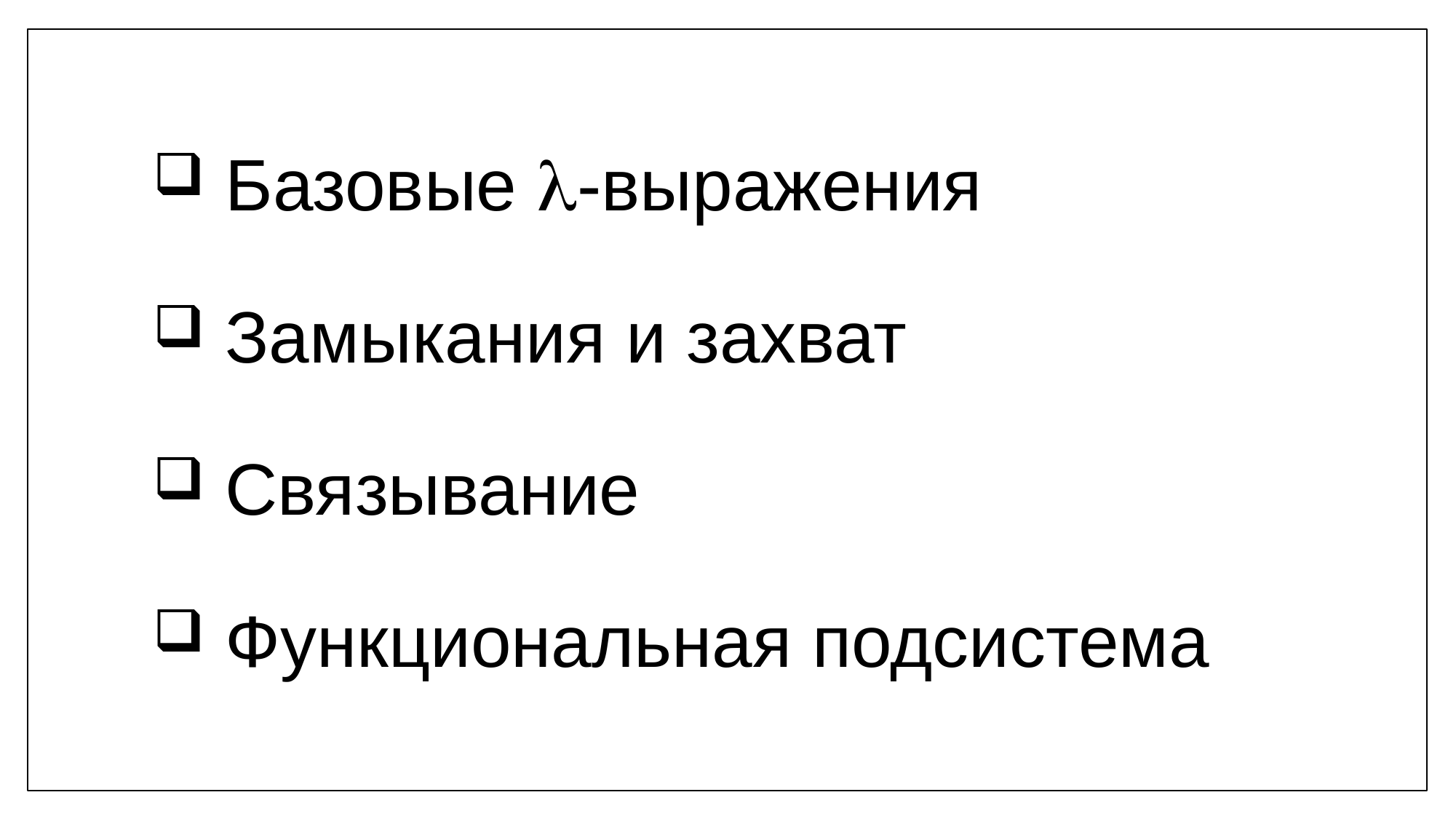

Базовые λ-выражения
 Замыкания и захват
 Связывание
 Функциональная подсистема